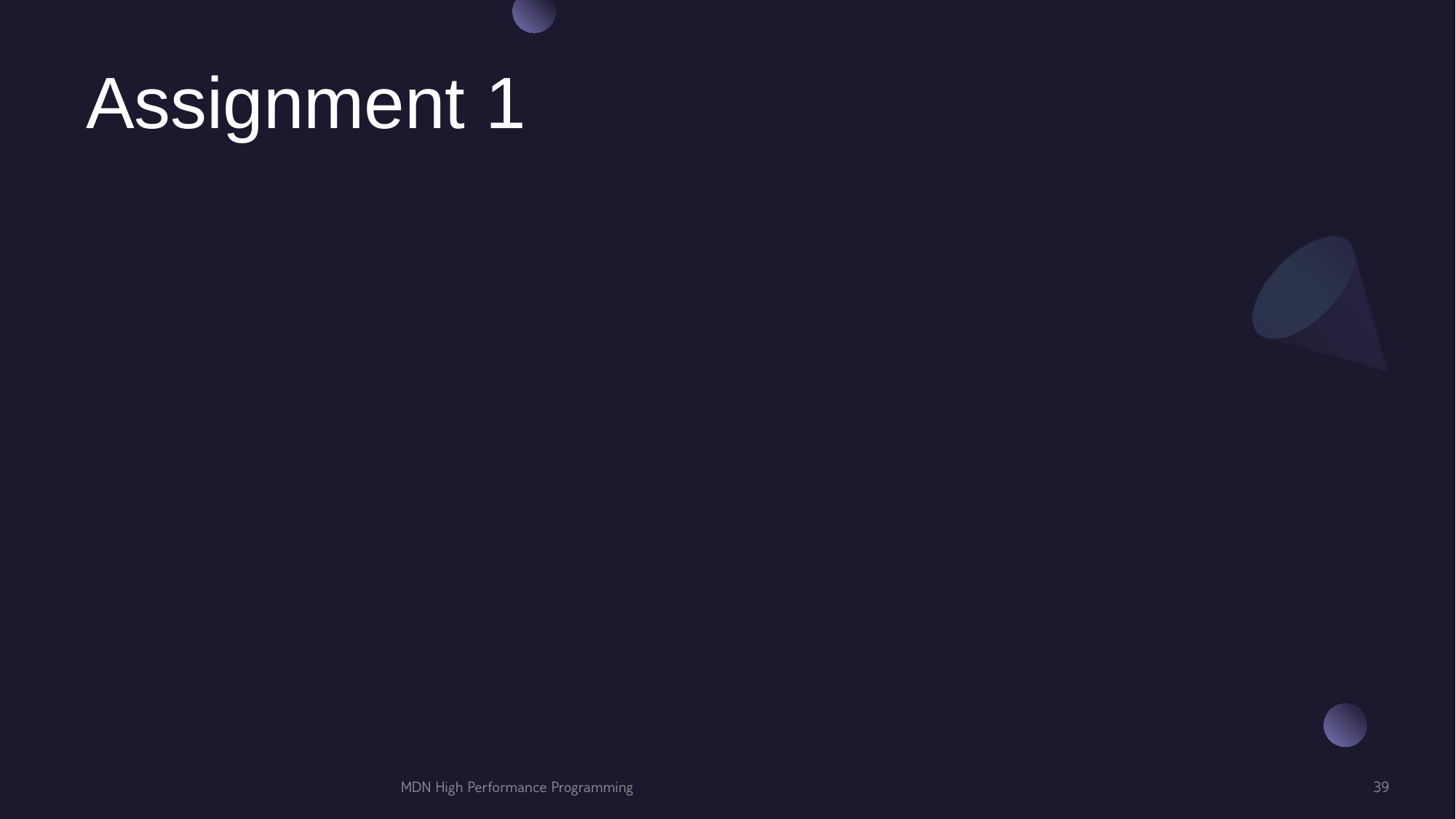

# Assignment 1

MDN High Performance Programming
39